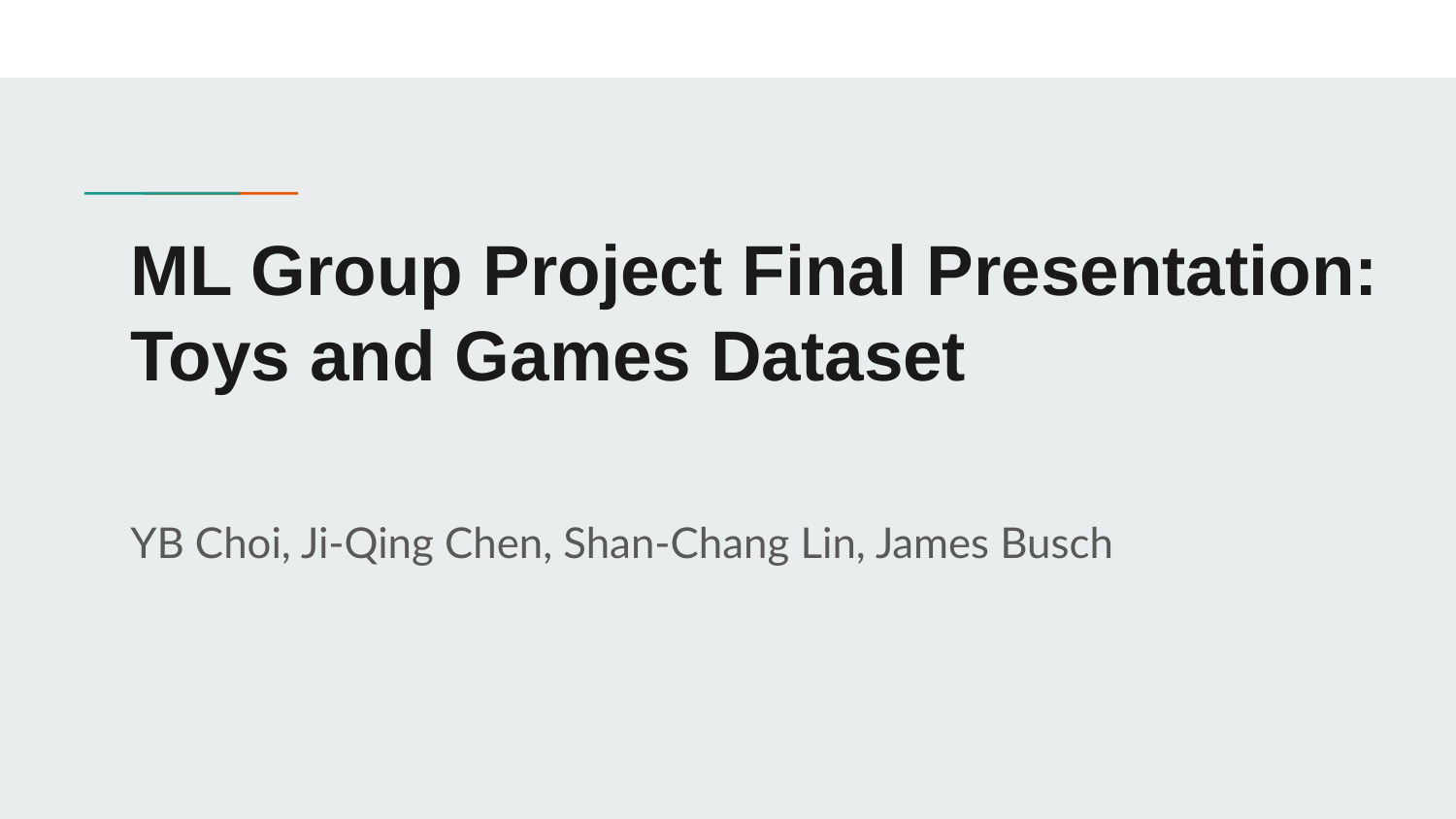

# ML Group Project Final Presentation:
Toys and Games Dataset
YB Choi, Ji-Qing Chen, Shan-Chang Lin, James Busch